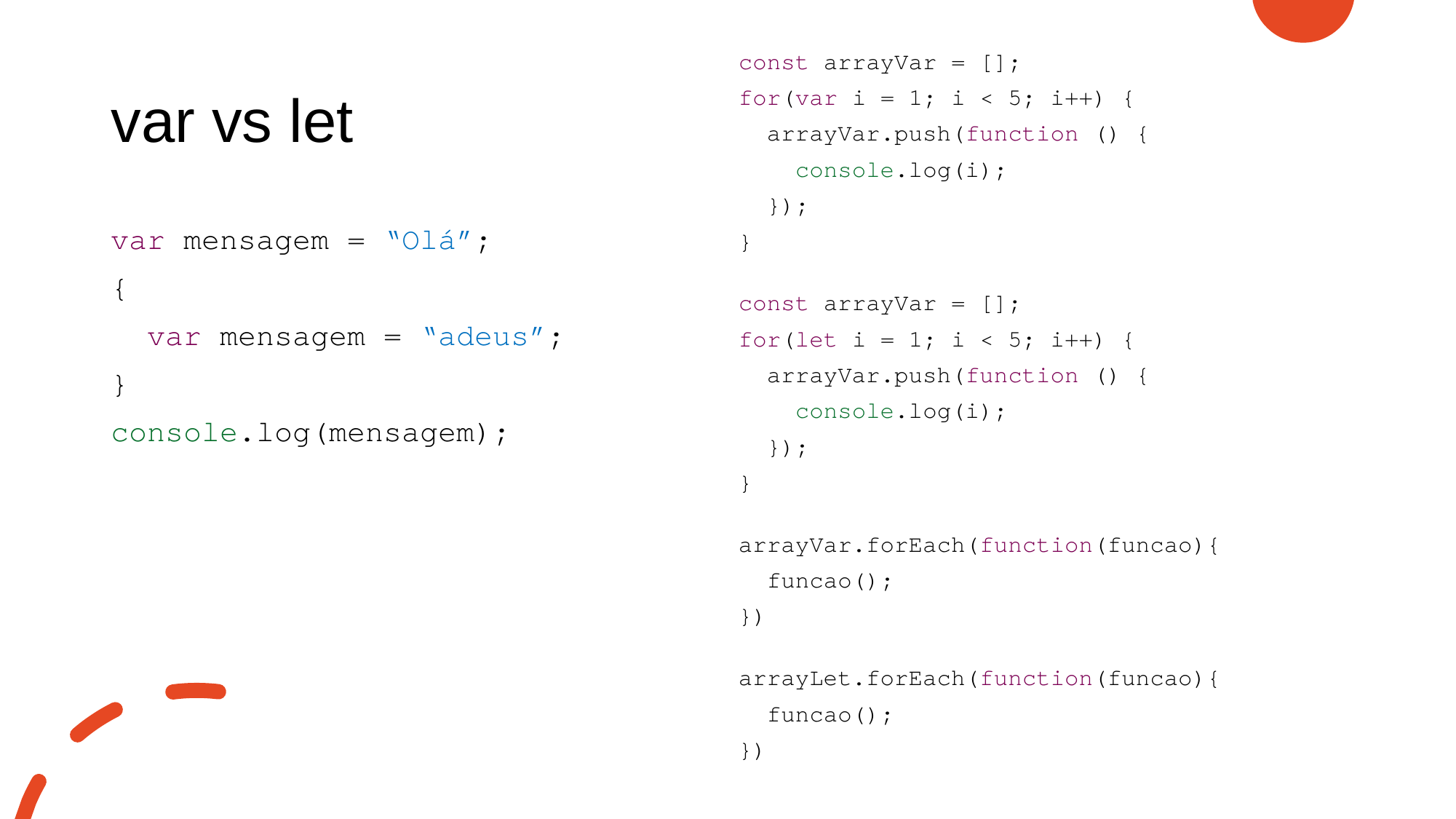

# var vs let
const arrayVar = [];
for(var i = 1; i < 5; i++) {
  arrayVar.push(function () {
    console.log(i);
  });
}

const arrayVar = [];
for(let i = 1; i < 5; i++) {
  arrayVar.push(function () {
    console.log(i);
  });
}

arrayVar.forEach(function(funcao){
  funcao();
})

arrayLet.forEach(function(funcao){
  funcao();
})
var mensagem = “Olá”;
{
  var mensagem = “adeus”;
}
console.log(mensagem);